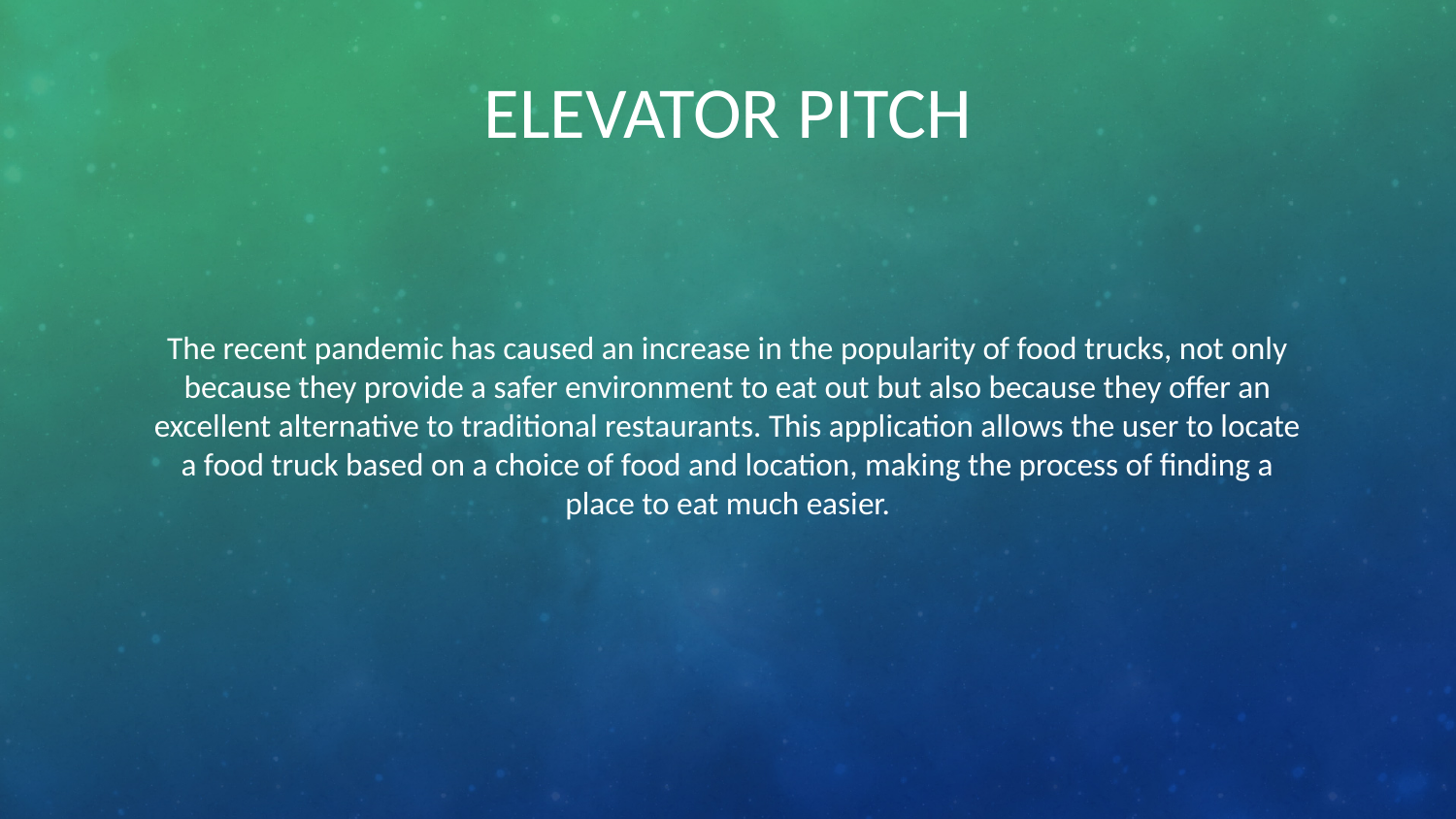

# Elevator pitch
The recent pandemic has caused an increase in the popularity of food trucks, not only because they provide a safer environment to eat out but also because they offer an excellent alternative to traditional restaurants. This application allows the user to locate a food truck based on a choice of food and location, making the process of finding a place to eat much easier.